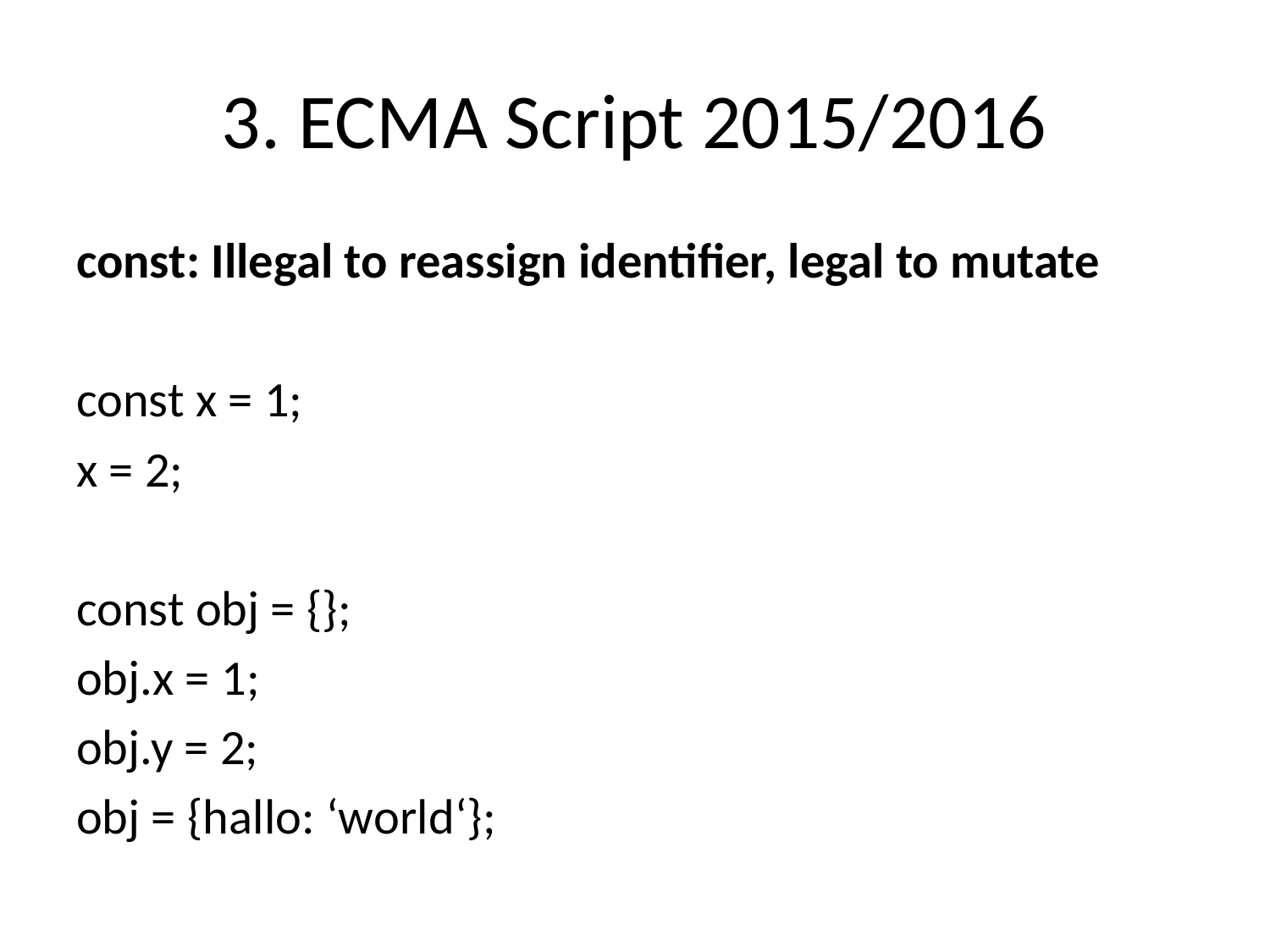

# 3. ECMA Script 2015/2016
const: Illegal to reassign identifier, legal to mutate

const x = 1;
x = 2;

const obj = {};
obj.x = 1;
obj.y = 2;
obj = {hallo: ‘world‘};